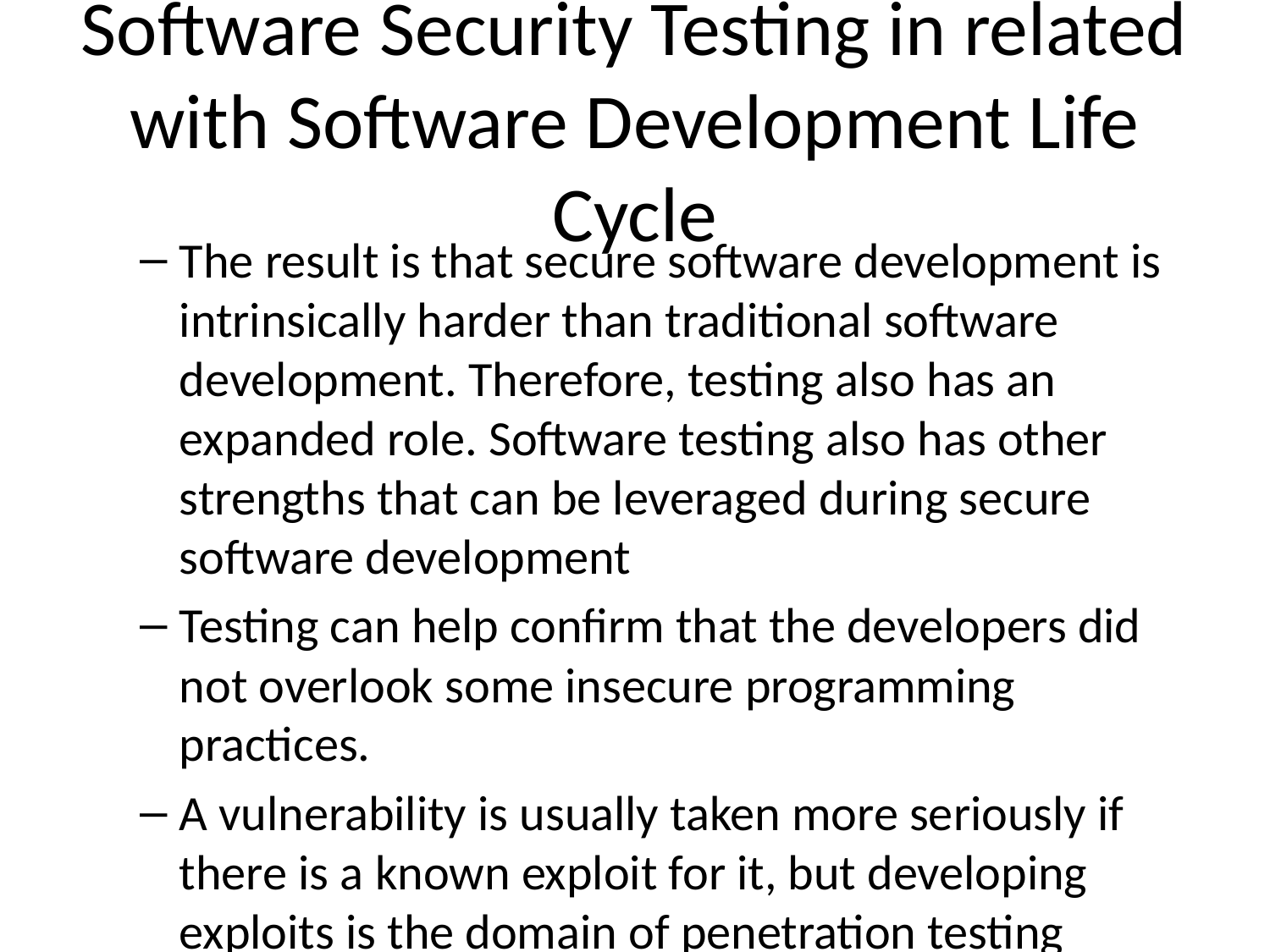

# Software Security Testing in related with Software Development Life Cycle
The result is that secure software development is intrinsically harder than traditional software development. Therefore, testing also has an expanded role. Software testing also has other strengths that can be leveraged during secure software development
Testing can help confirm that the developers did not overlook some insecure programming practices.
A vulnerability is usually taken more seriously if there is a known exploit for it, but developing exploits is the domain of penetration testing
Testing can be used to help identify and mitigate risks from third-party components, where development artifacts like source code and architecture diagrams are unavailable.
Testing can be used to provide metrics of software insecurity and help raise the alarm when software is seriously flawed from a security standpoint.
Every design artifact views the software system at a certain level of abstraction. Attackers like to find the abstractions used by developers and work their way around them. No person or group can view a software system at all possible levels of abstraction, but testing can help by perhaps finding (at least some) flaws that are not visible in the design artifacts.[9]
It is often said that security testing is only a small part of secure programming [10]. It is very difficult to find all security-related problems in a software system. Thus, no effective mitigation strategy should be overlooked.